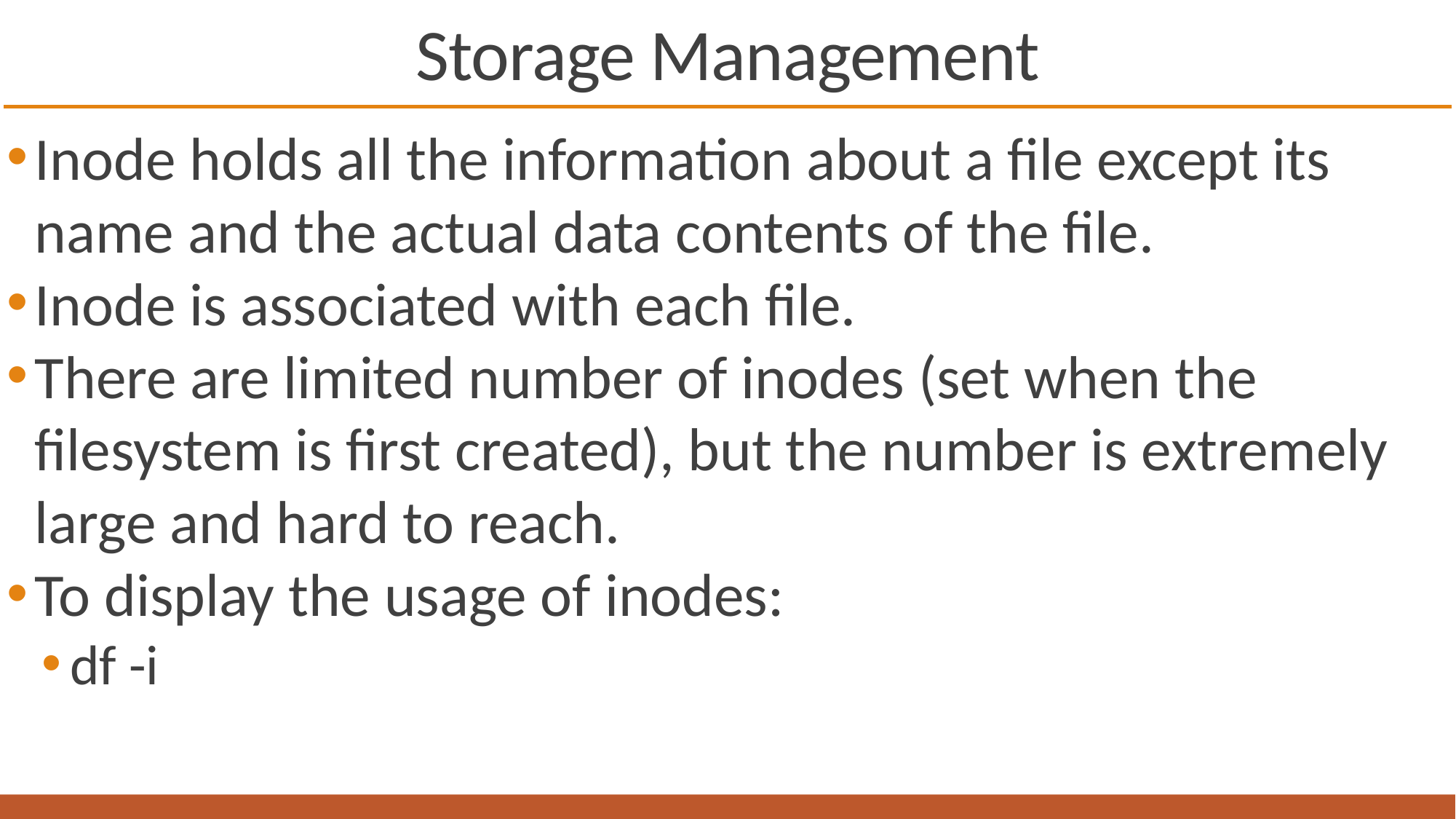

# Storage Management
Inode holds all the information about a file except its name and the actual data contents of the file.
Inode is associated with each file.
There are limited number of inodes (set when the filesystem is first created), but the number is extremely large and hard to reach.
To display the usage of inodes:
df -i